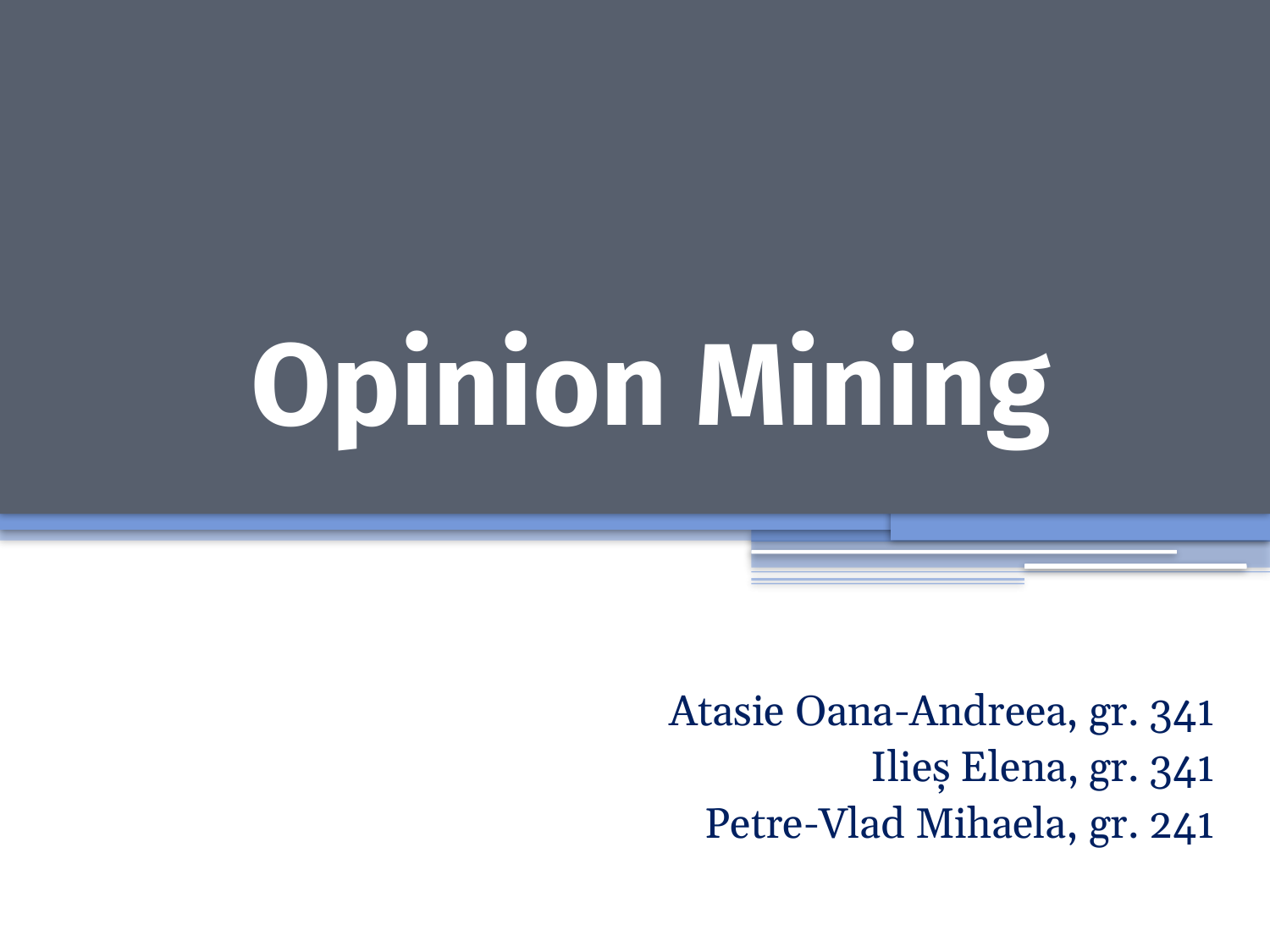

# Opinion Mining
Atasie Oana-Andreea, gr. 341
Ilieș Elena, gr. 341
Petre-Vlad Mihaela, gr. 241